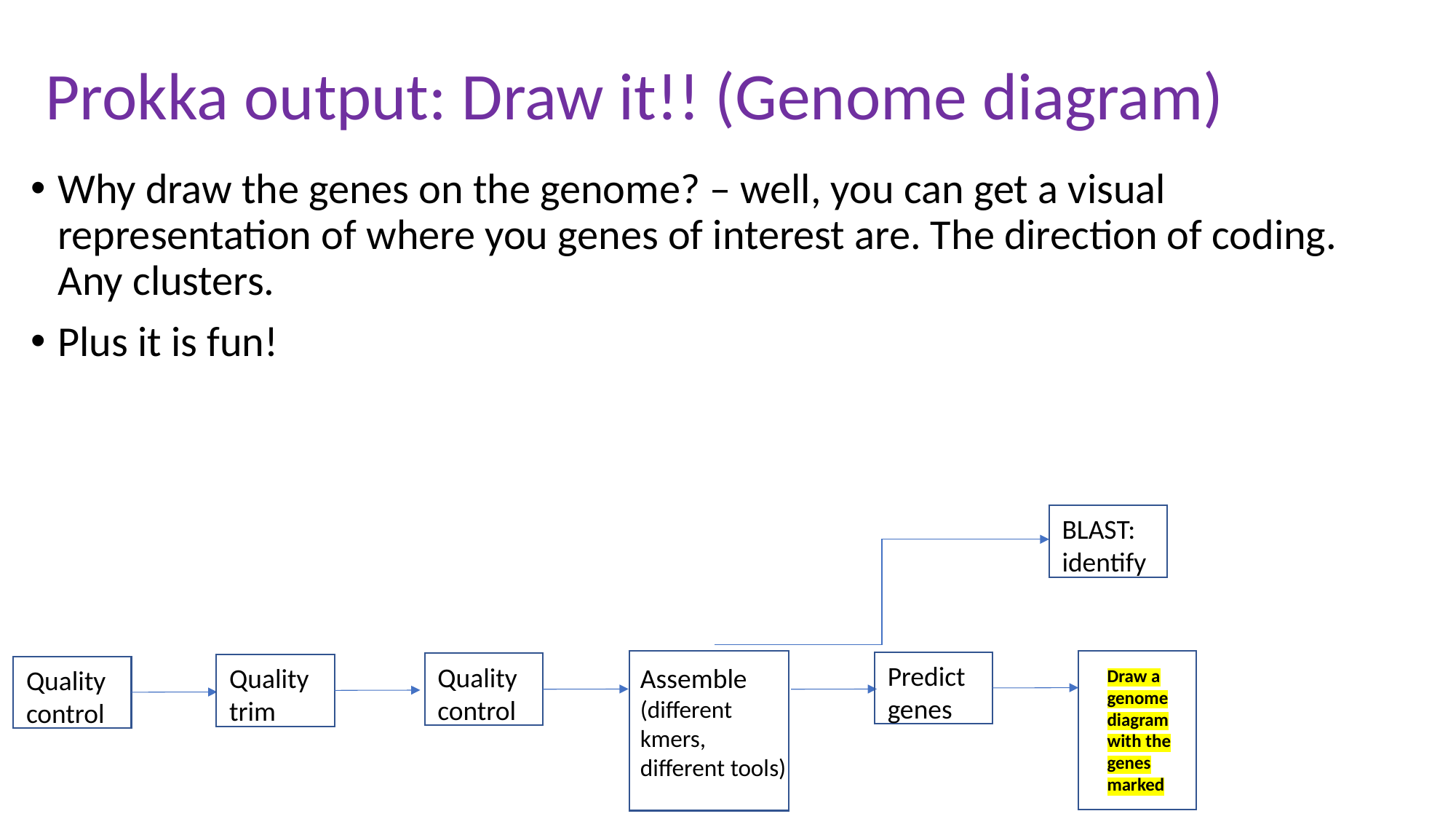

# Prokka output: Draw it!! (Genome diagram)
Why draw the genes on the genome? – well, you can get a visual representation of where you genes of interest are. The direction of coding. Any clusters.
Plus it is fun!

BLAST: identify

Predict genes

Quality control
Quality trim
Assemble (different kmers, different tools)

Quality control
Draw a genome diagram with the genes marked